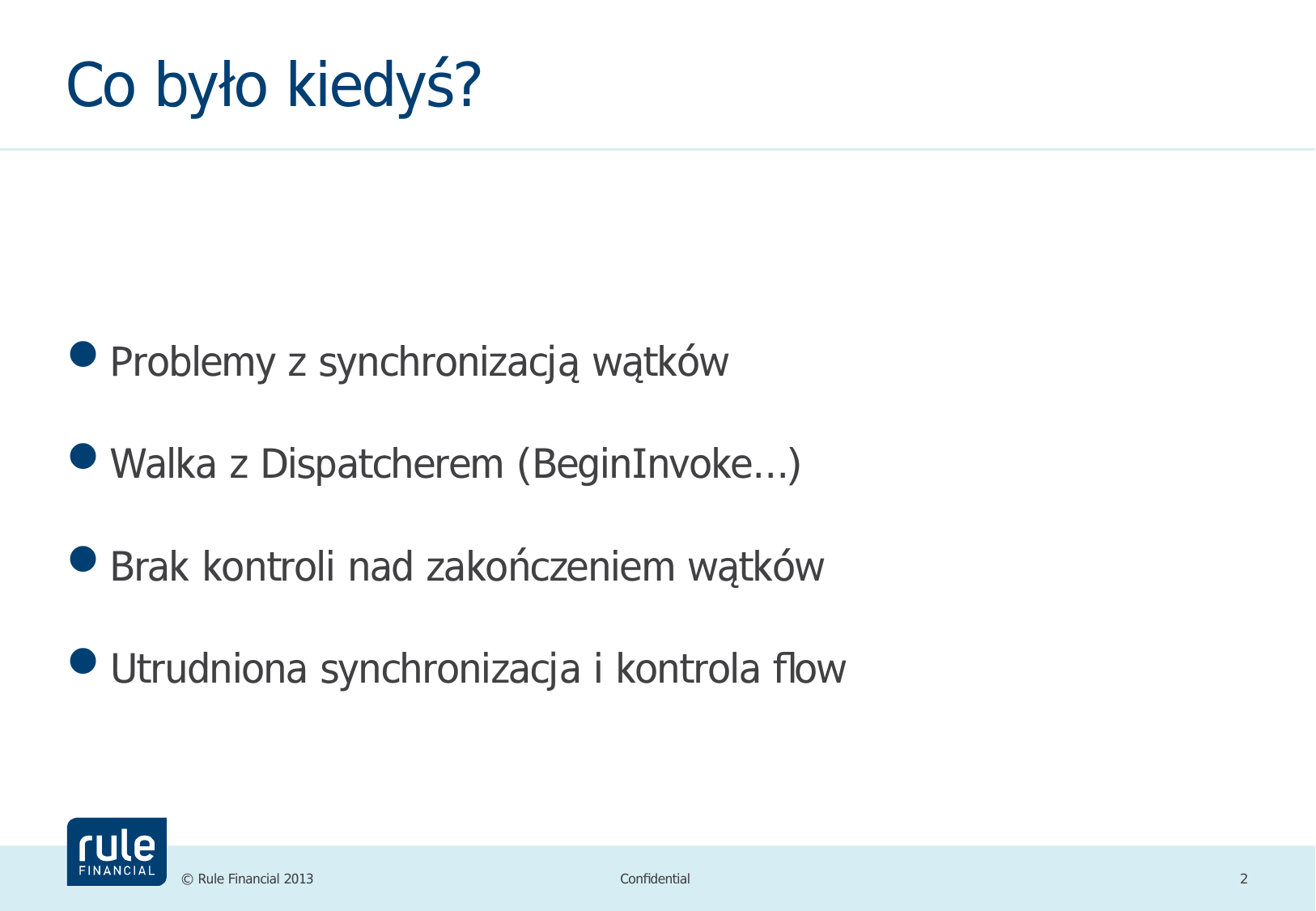

# Co było kiedyś?
Problemy z synchronizacją wątków
Walka z Dispatcherem (BeginInvoke...)
Brak kontroli nad zakończeniem wątków
Utrudniona synchronizacja i kontrola flow